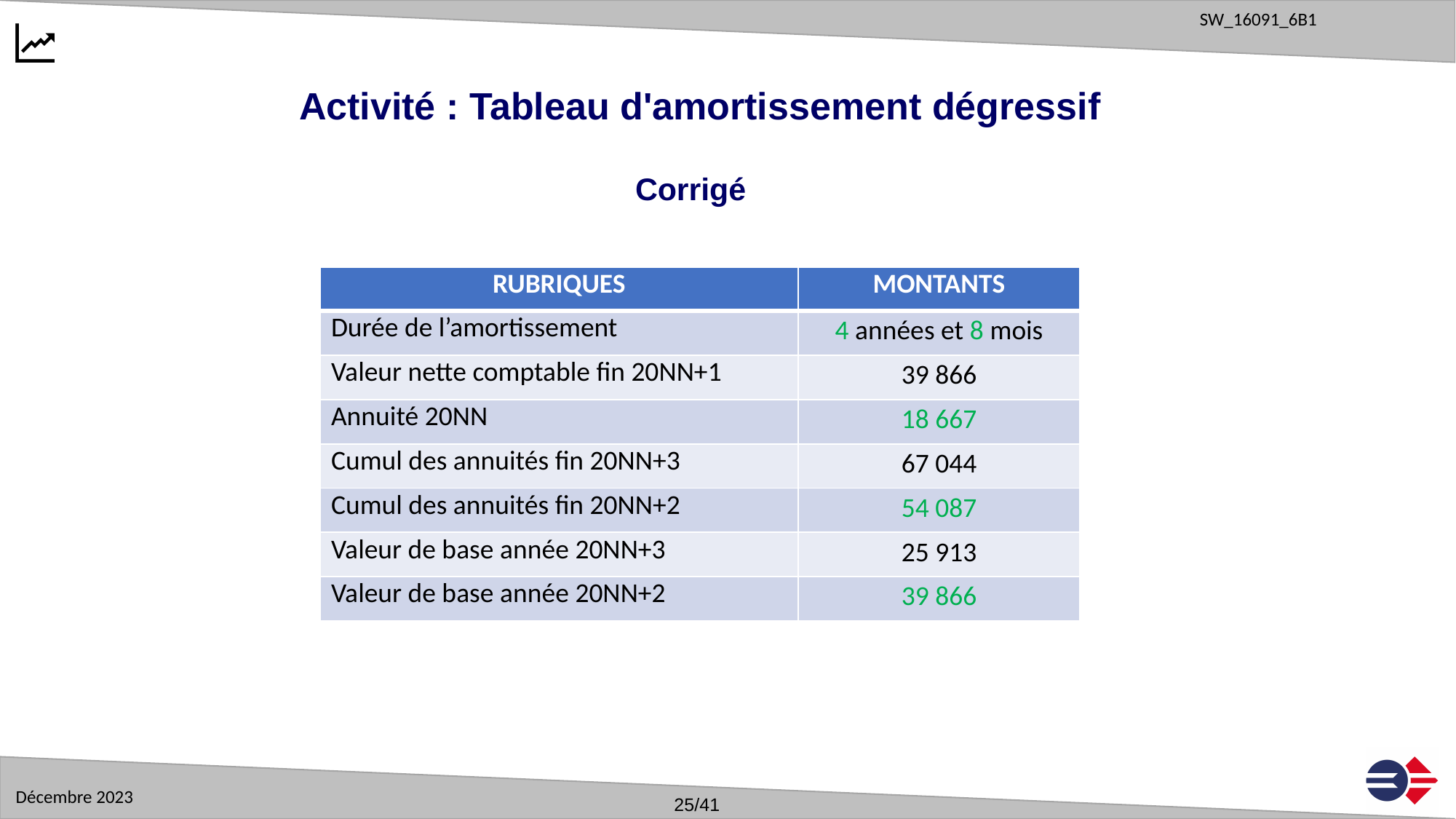

Activité : Tableau d'amortissement dégressif
Corrigé
| RUBRIQUES | MONTANTS |
| --- | --- |
| Durée de l’amortissement | 4 années et 8 mois |
| Valeur nette comptable fin 20NN+1 | 39 866 |
| Annuité 20NN | 18 667 |
| Cumul des annuités fin 20NN+3 | 67 044 |
| Cumul des annuités fin 20NN+2 | 54 087 |
| Valeur de base année 20NN+3 | 25 913 |
| Valeur de base année 20NN+2 | 39 866 |